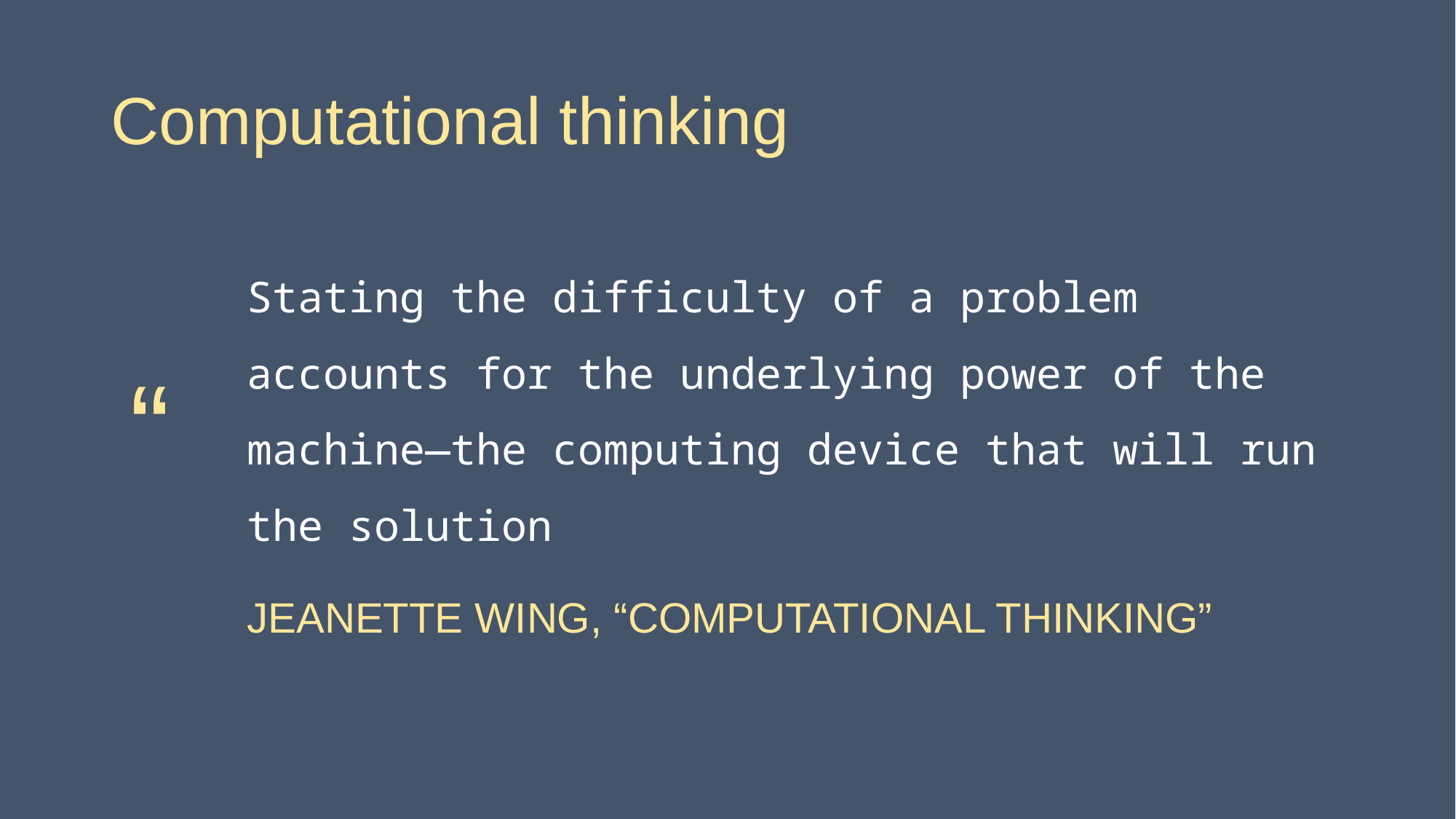

# Computational thinking

Stating the difficulty of a problem accounts for the underlying power of the machine—the computing device that will run the solution
JEANETTE WING, “COMPUTATIONAL THINKING”
“